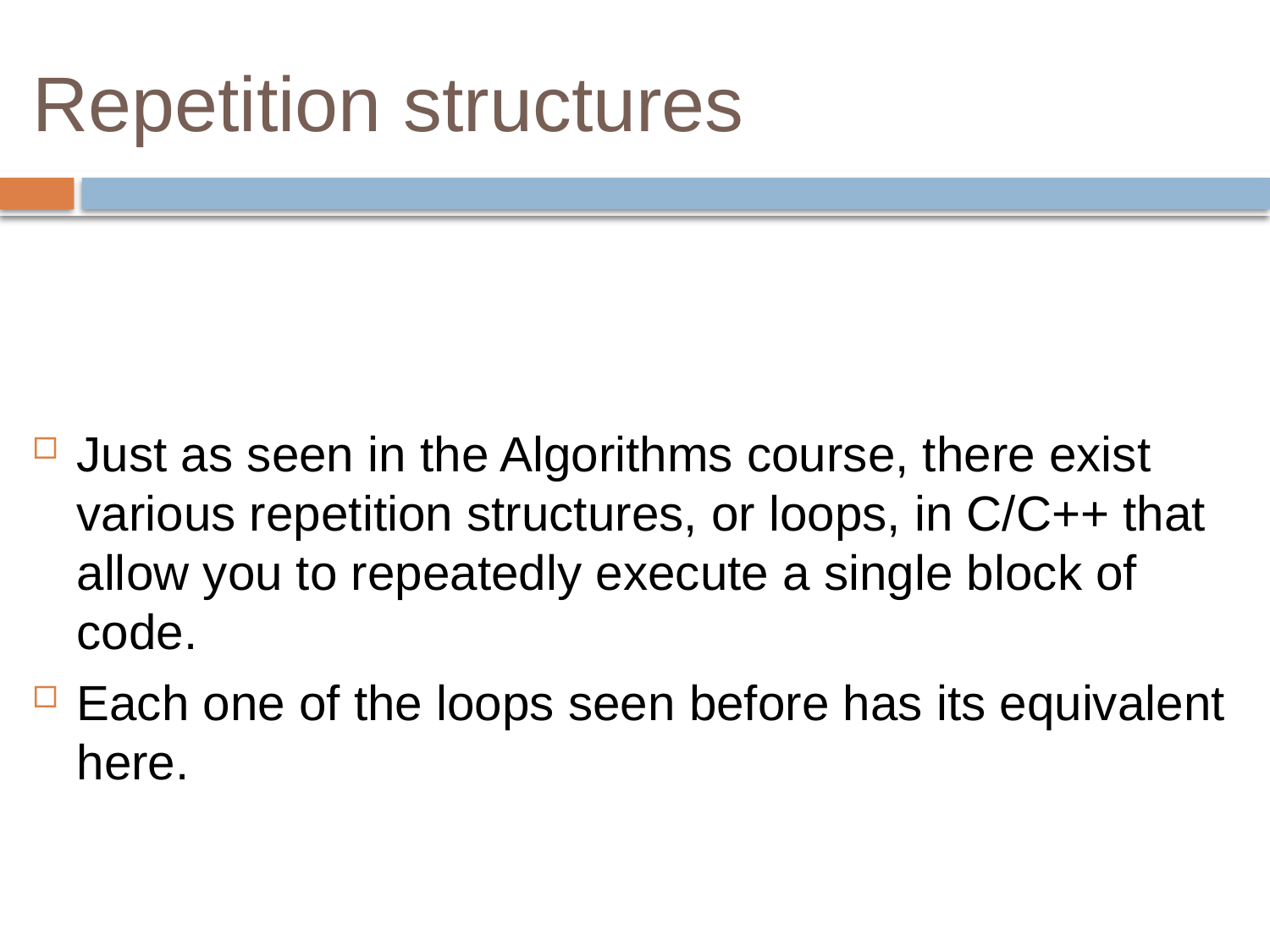

# Repetition structures
Just as seen in the Algorithms course, there exist various repetition structures, or loops, in C/C++ that allow you to repeatedly execute a single block of code.
Each one of the loops seen before has its equivalent here.